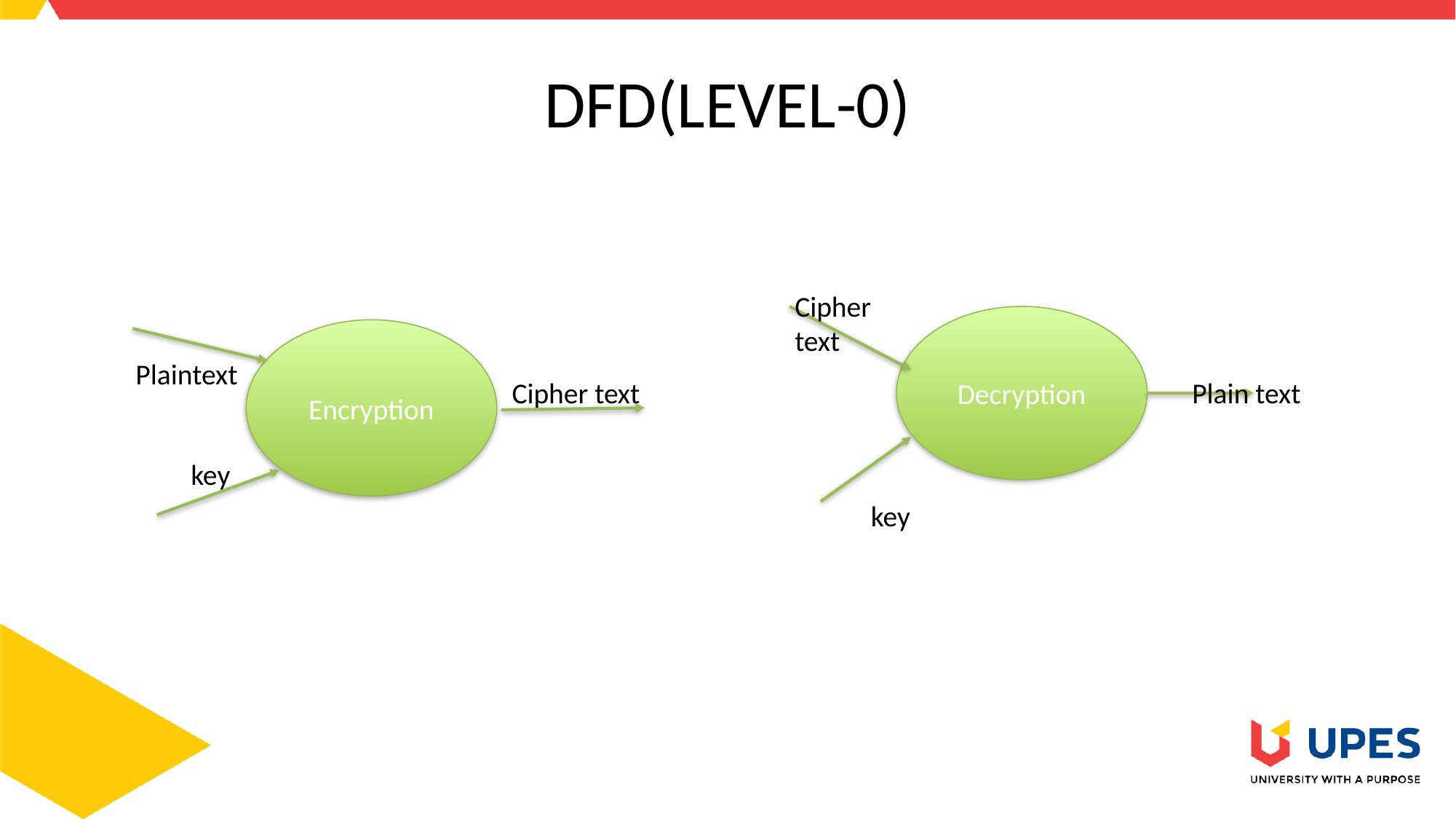

# DFD(LEVEL-0)
Cipher text
Decryption

Encryption

Plaintext
Cipher text

Plain text
key
key